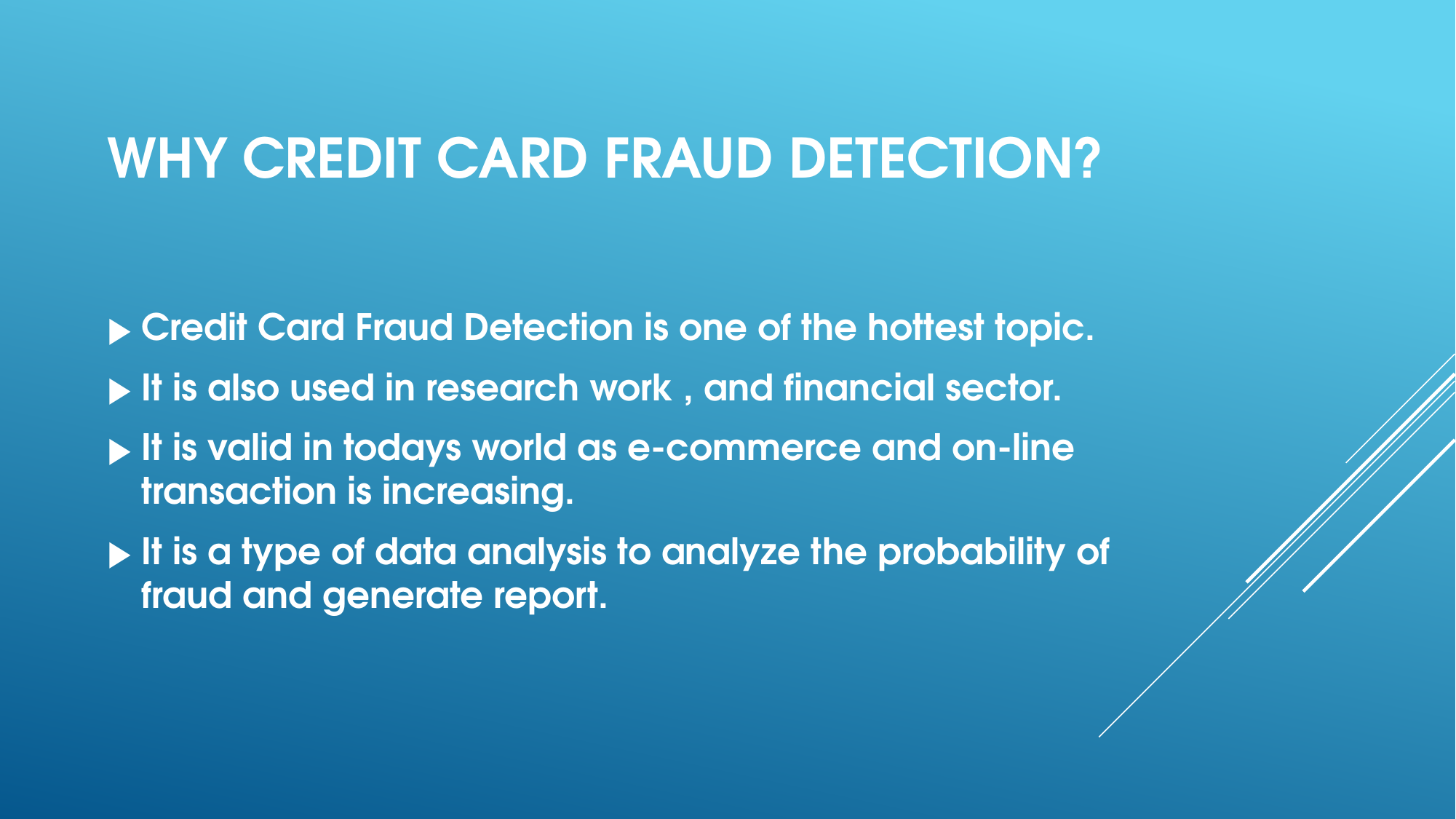

# WHY CREDIT CARD FRAUD DETECTION?
Credit Card Fraud Detection is one of the hottest topic.
It is also used in research work , and financial sector.
It is valid in todays world as e-commerce and on-line transaction is increasing.
It is a type of data analysis to analyze the probability of fraud and generate report.